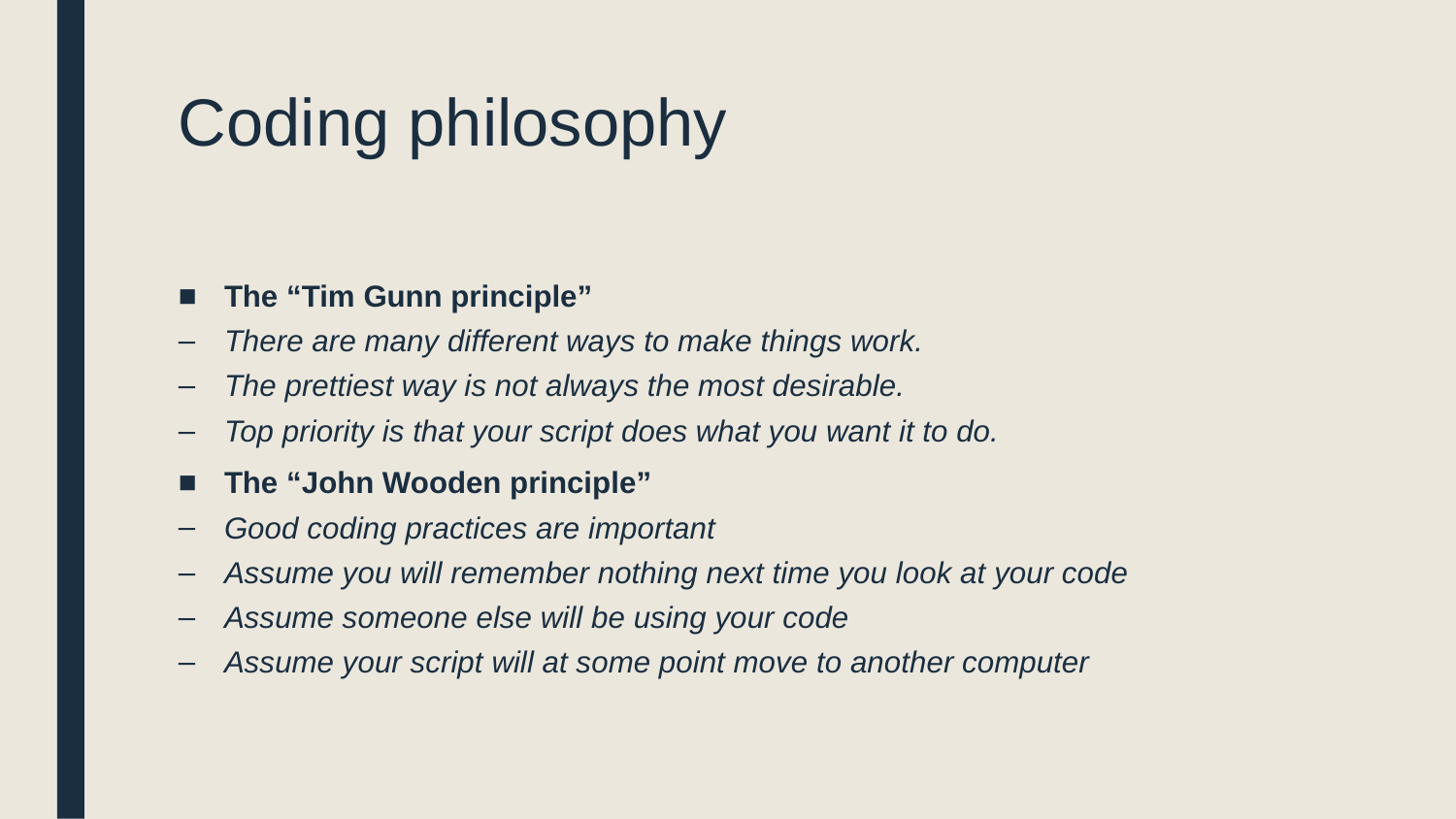

# Coding philosophy
The “Tim Gunn principle”
There are many different ways to make things work.
The prettiest way is not always the most desirable.
Top priority is that your script does what you want it to do.
The “John Wooden principle”
Good coding practices are important
Assume you will remember nothing next time you look at your code
Assume someone else will be using your code
Assume your script will at some point move to another computer